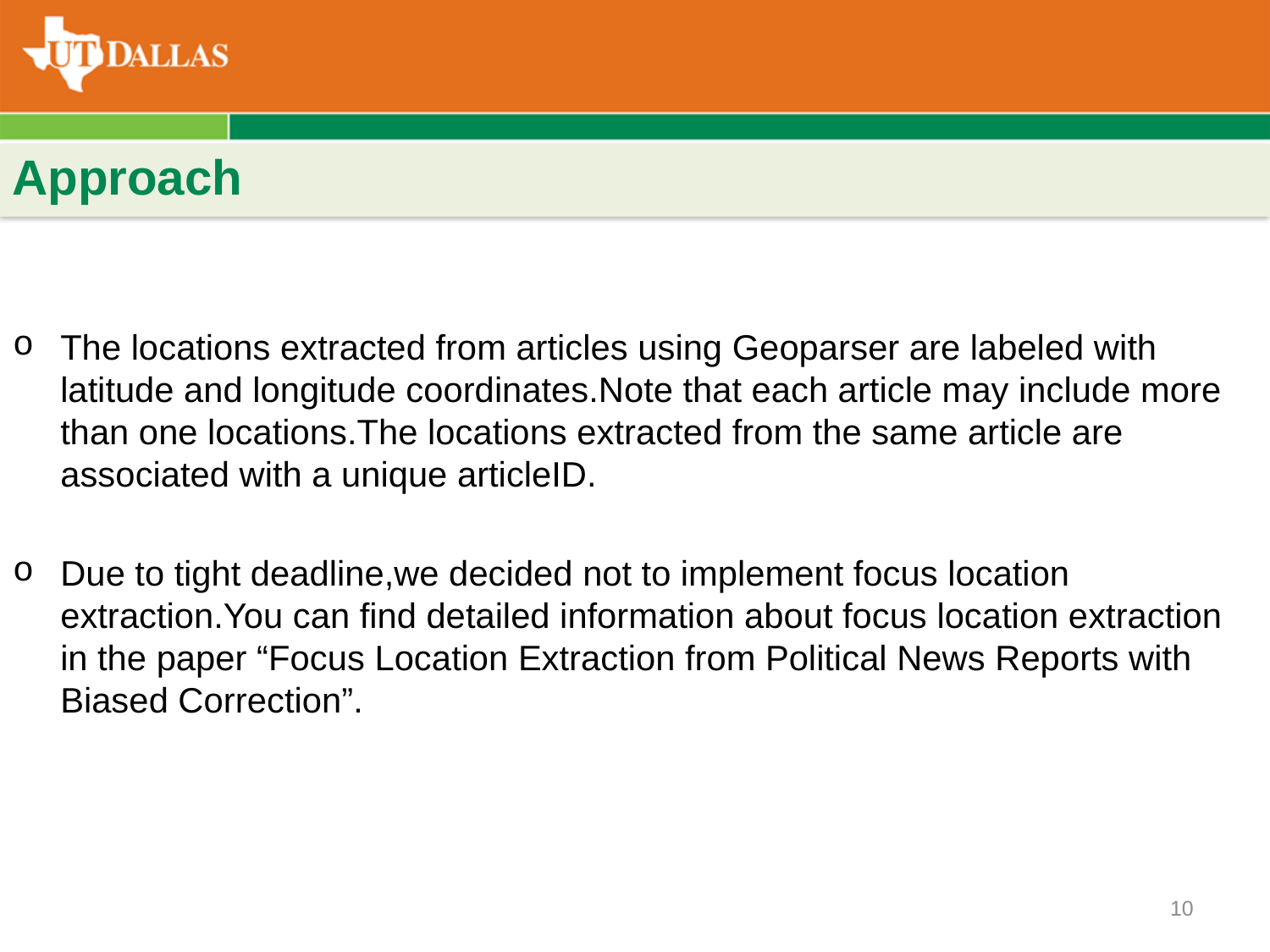

#
Approach
The locations extracted from articles using Geoparser are labeled with latitude and longitude coordinates.Note that each article may include more than one locations.The locations extracted from the same article are associated with a unique articleID.

Due to tight deadline,we decided not to implement focus location extraction.You can find detailed information about focus location extraction in the paper “Focus Location Extraction from Political News Reports with Biased Correction”.

10